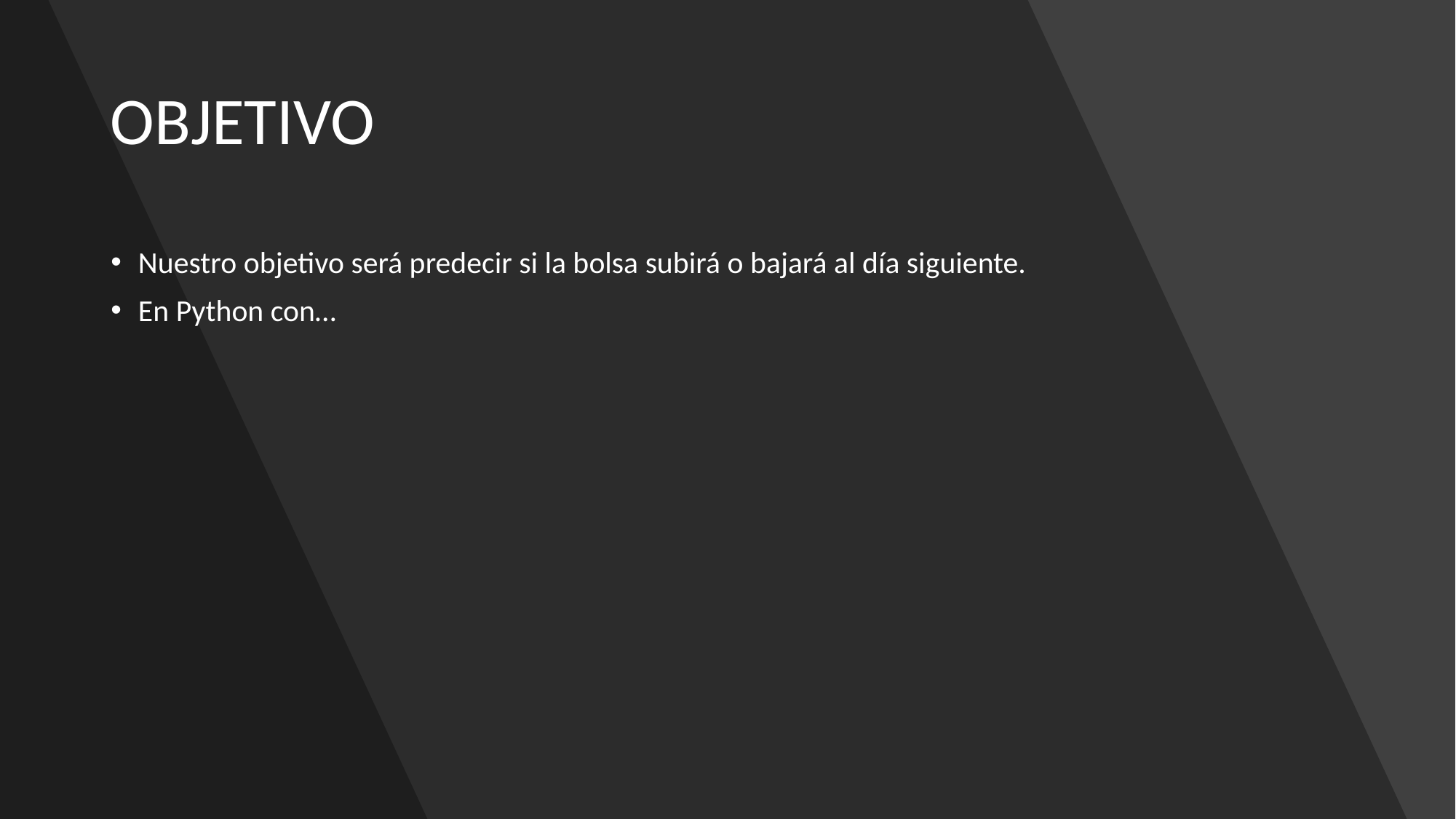

# OBJETIVO
Nuestro objetivo será predecir si la bolsa subirá o bajará al día siguiente.
En Python con…